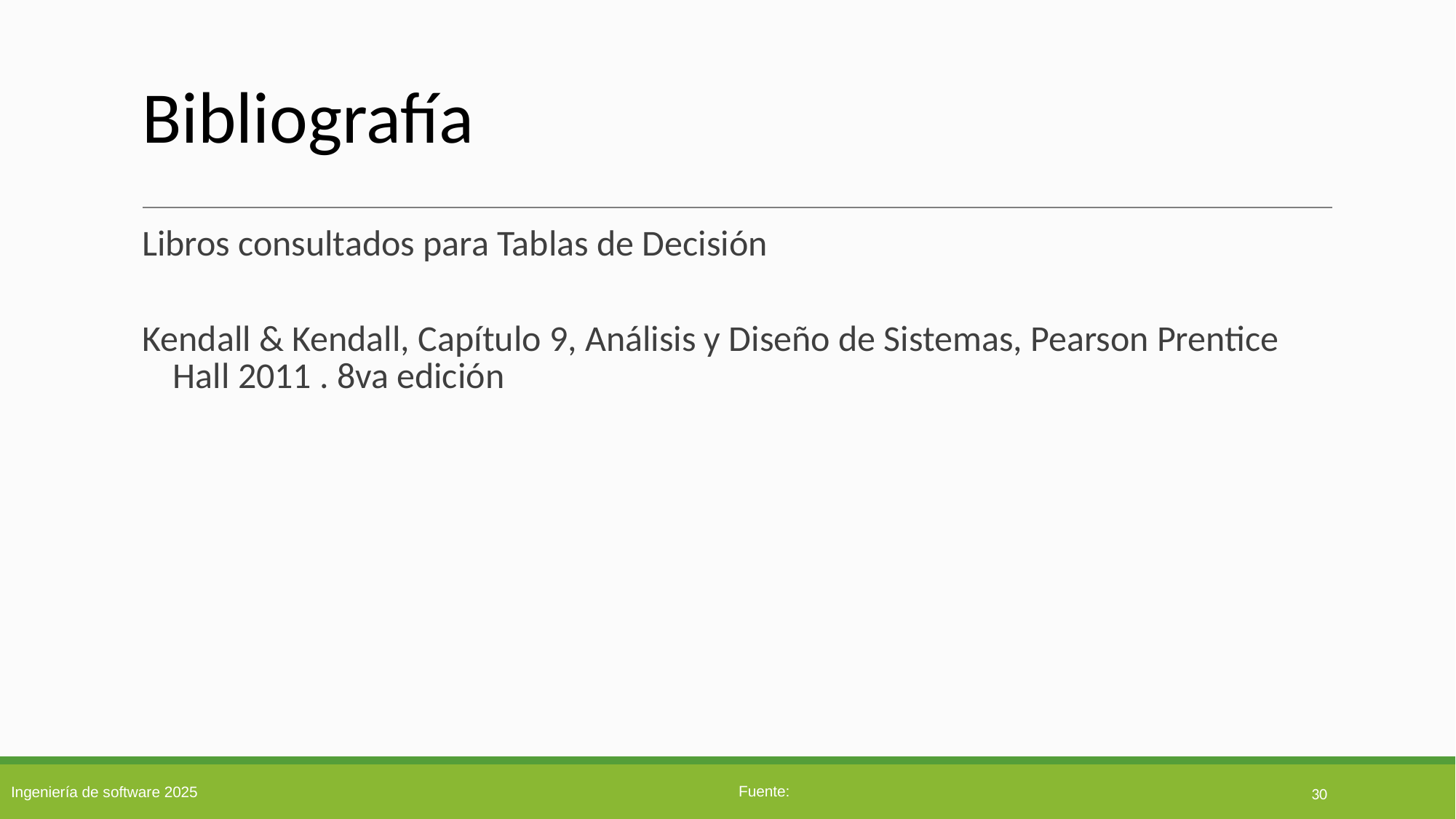

# Bibliografía
Libros consultados para Tablas de Decisión

Kendall & Kendall, Capítulo 9, Análisis y Diseño de Sistemas, Pearson Prentice Hall 2011 . 8va edición

30